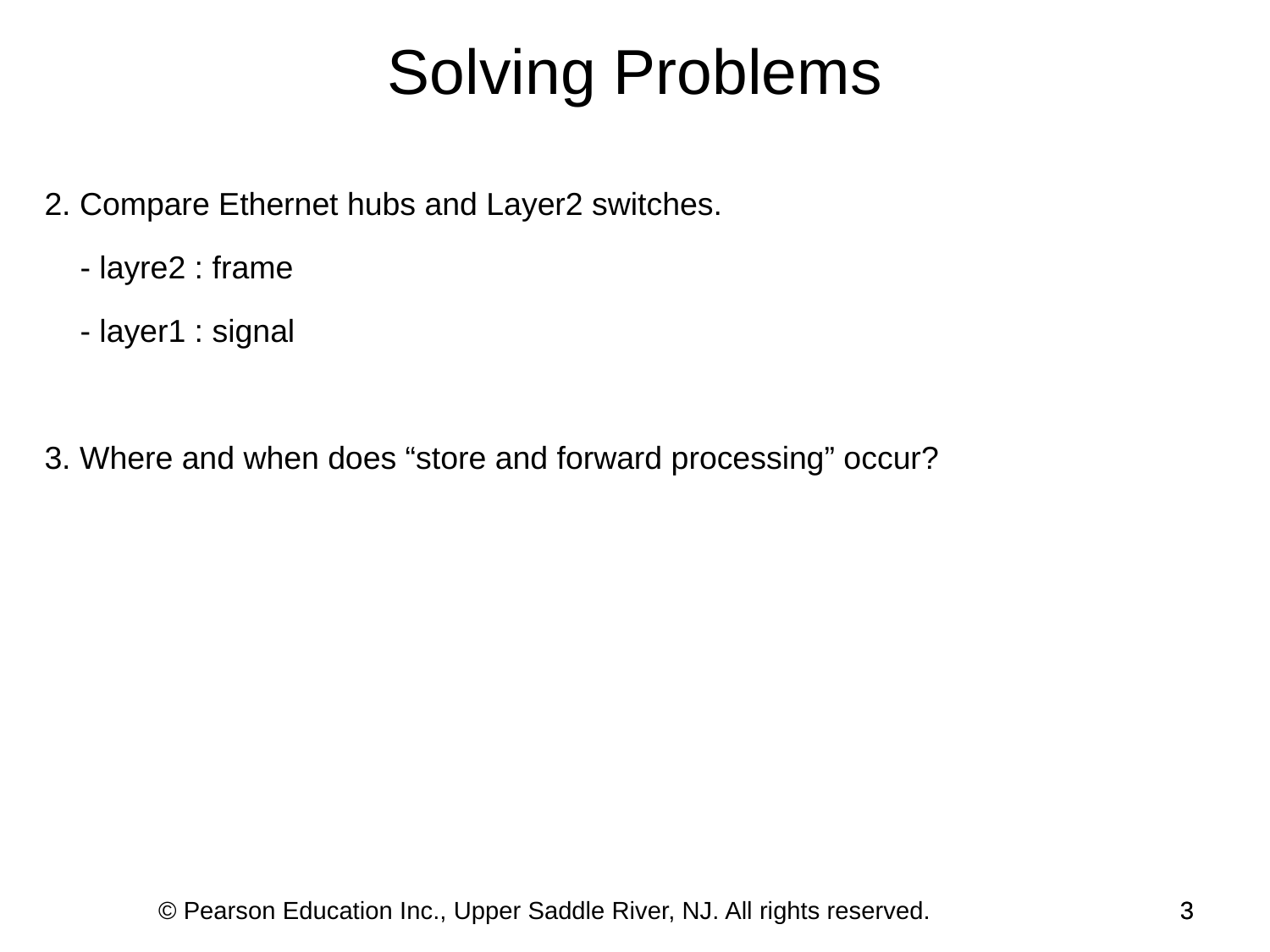

Solving Problems
2. Compare Ethernet hubs and Layer2 switches.
    - layre2 : frame
    - layer1 : signal

3. Where and when does “store and forward processing” occur?

© Pearson Education Inc., Upper Saddle River, NJ. All rights reserved.
3
3